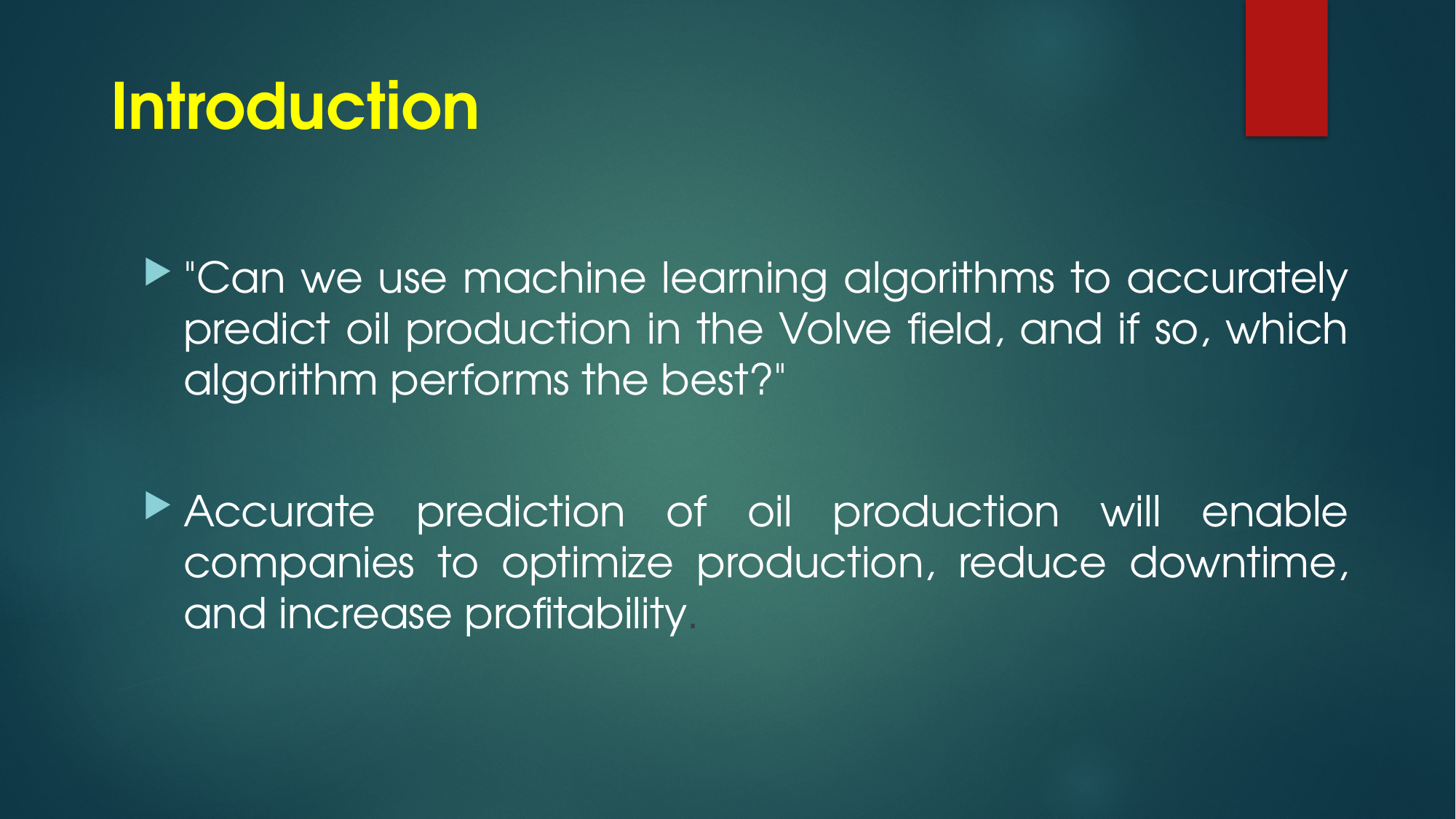

# Introduction
"Can we use machine learning algorithms to accurately predict oil production in the Volve field, and if so, which algorithm performs the best?"

Accurate prediction of oil production will enable companies to optimize production, reduce downtime, and increase profitability.